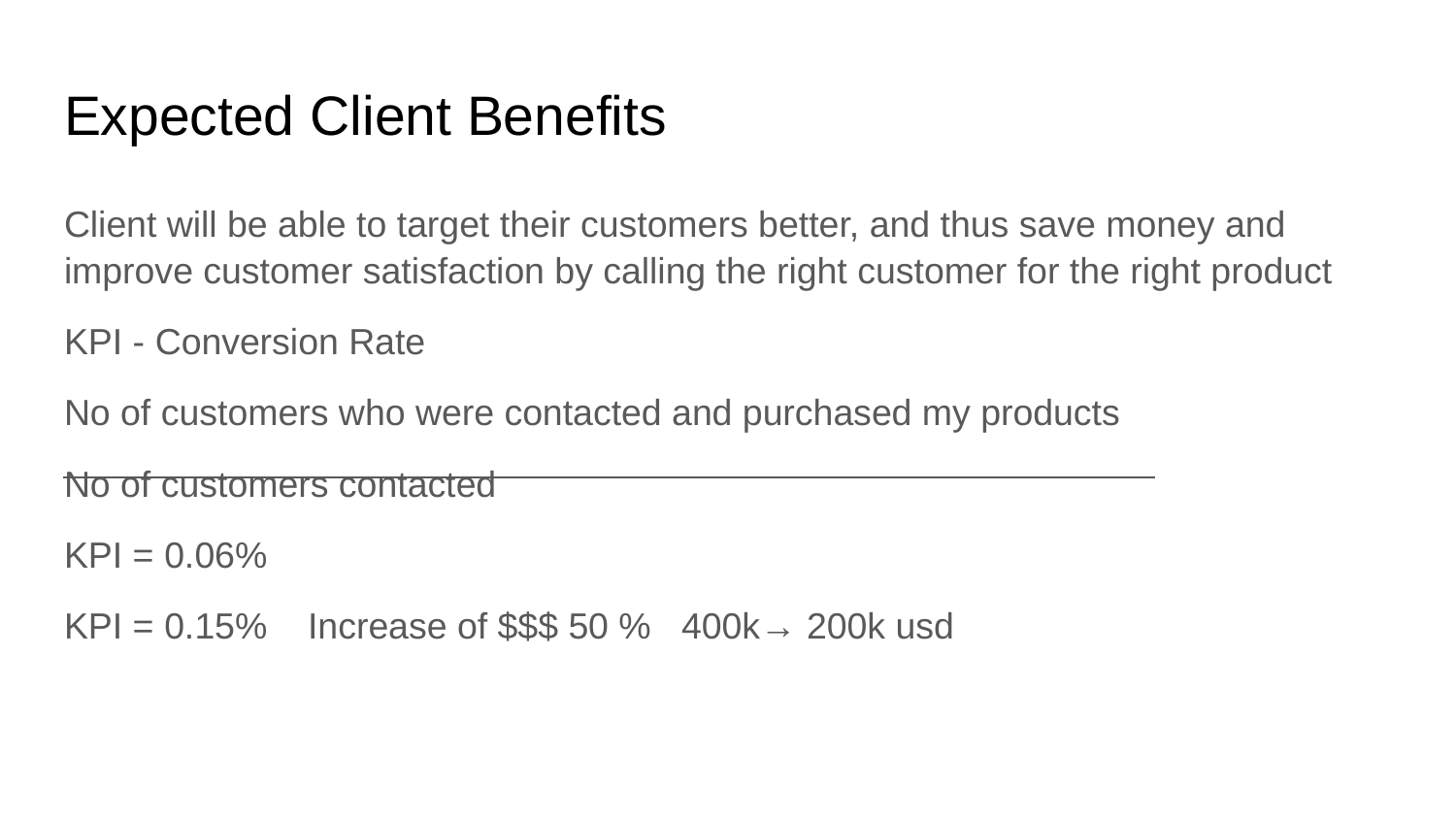

# Expected Client Benefits
Client will be able to target their customers better, and thus save money and improve customer satisfaction by calling the right customer for the right product
KPI - Conversion Rate
No of customers who were contacted and purchased my products
No of customers contacted
KPI = 0.06%
KPI = 0.15%    Increase of $$$ 50 %   400k→ 200k usd